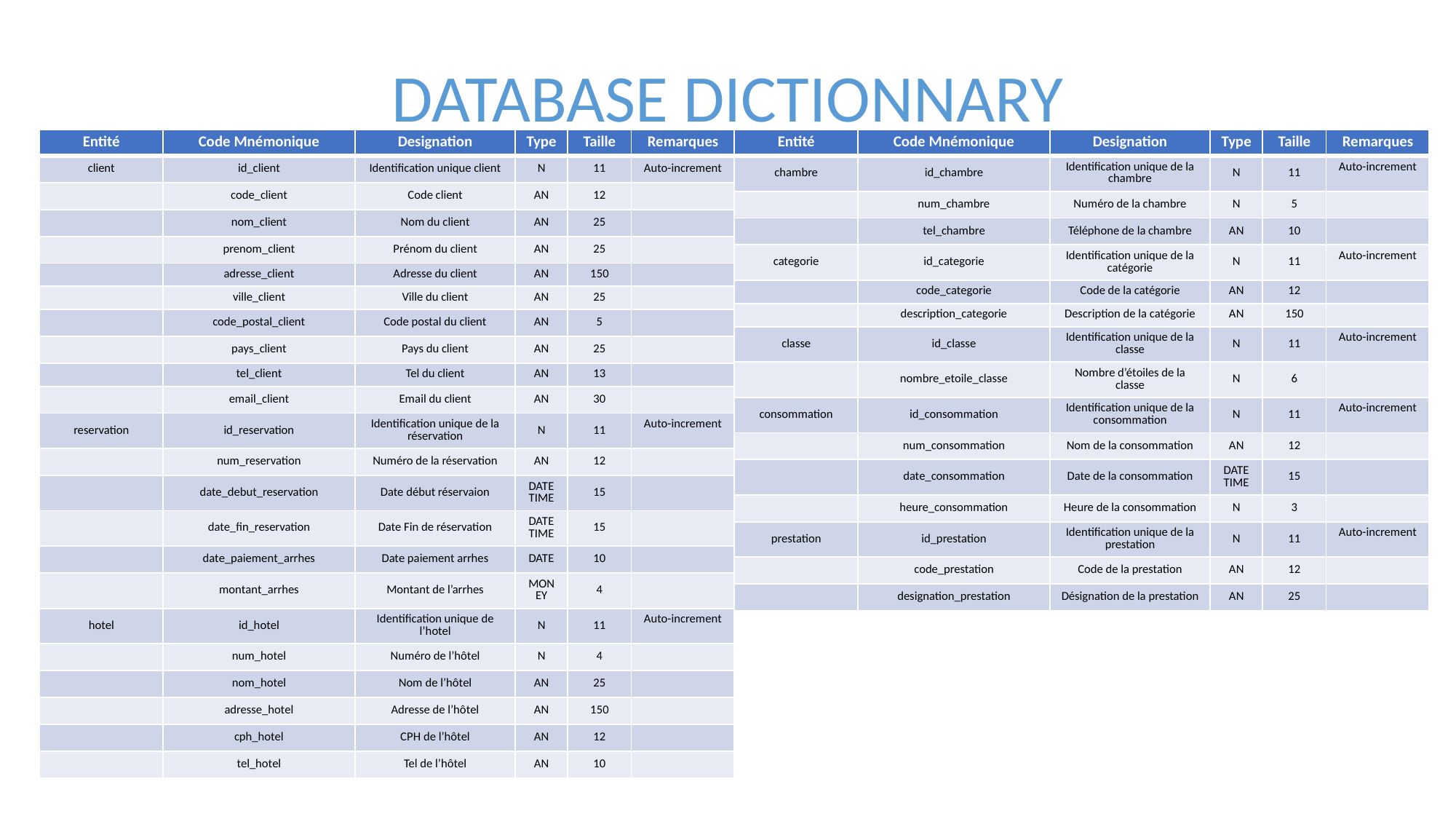

# DATABASE DICTIONNARY
| Entité | Code Mnémonique | Designation | Type | Taille | Remarques |
| --- | --- | --- | --- | --- | --- |
| client | id\_client | Identification unique client | N | 11 | Auto-increment |
|  | code\_client | Code client | AN | 12 |  |
|  | nom\_client | Nom du client | AN | 25 |  |
|  | prenom\_client | Prénom du client | AN | 25 |  |
|  | adresse\_client | Adresse du client | AN | 150 |  |
|  | ville\_client | Ville du client | AN | 25 |  |
|  | code\_postal\_client | Code postal du client | AN | 5 |  |
|  | pays\_client | Pays du client | AN | 25 |  |
|  | tel\_client | Tel du client | AN | 13 |  |
|  | email\_client | Email du client | AN | 30 |  |
| reservation | id\_reservation | Identification unique de la réservation | N | 11 | Auto-increment |
|  | num\_reservation | Numéro de la réservation | AN | 12 |  |
|  | date\_debut\_reservation | Date début réservaion | DATETIME | 15 |  |
|  | date\_fin\_reservation | Date Fin de réservation | DATETIME | 15 |  |
|  | date\_paiement\_arrhes | Date paiement arrhes | DATE | 10 |  |
|  | montant\_arrhes | Montant de l’arrhes | MONEY | 4 |  |
| hotel | id\_hotel | Identification unique de l’hotel | N | 11 | Auto-increment |
|  | num\_hotel | Numéro de l’hôtel | N | 4 |  |
|  | nom\_hotel | Nom de l’hôtel | AN | 25 |  |
|  | adresse\_hotel | Adresse de l’hôtel | AN | 150 |  |
|  | cph\_hotel | CPH de l’hôtel | AN | 12 |  |
|  | tel\_hotel | Tel de l’hôtel | AN | 10 |  |
| Entité | Code Mnémonique | Designation | Type | Taille | Remarques |
| --- | --- | --- | --- | --- | --- |
| chambre | id\_chambre | Identification unique de la chambre | N | 11 | Auto-increment |
|  | num\_chambre | Numéro de la chambre | N | 5 |  |
|  | tel\_chambre | Téléphone de la chambre | AN | 10 |  |
| categorie | id\_categorie | Identification unique de la catégorie | N | 11 | Auto-increment |
|  | code\_categorie | Code de la catégorie | AN | 12 |  |
|  | description\_categorie | Description de la catégorie | AN | 150 |  |
| classe | id\_classe | Identification unique de la classe | N | 11 | Auto-increment |
|  | nombre\_etoile\_classe | Nombre d’étoiles de la classe | N | 6 |  |
| consommation | id\_consommation | Identification unique de la consommation | N | 11 | Auto-increment |
|  | num\_consommation | Nom de la consommation | AN | 12 |  |
|  | date\_consommation | Date de la consommation | DATETIME | 15 |  |
|  | heure\_consommation | Heure de la consommation | N | 3 |  |
| prestation | id\_prestation | Identification unique de la prestation | N | 11 | Auto-increment |
|  | code\_prestation | Code de la prestation | AN | 12 |  |
|  | designation\_prestation | Désignation de la prestation | AN | 25 |  |